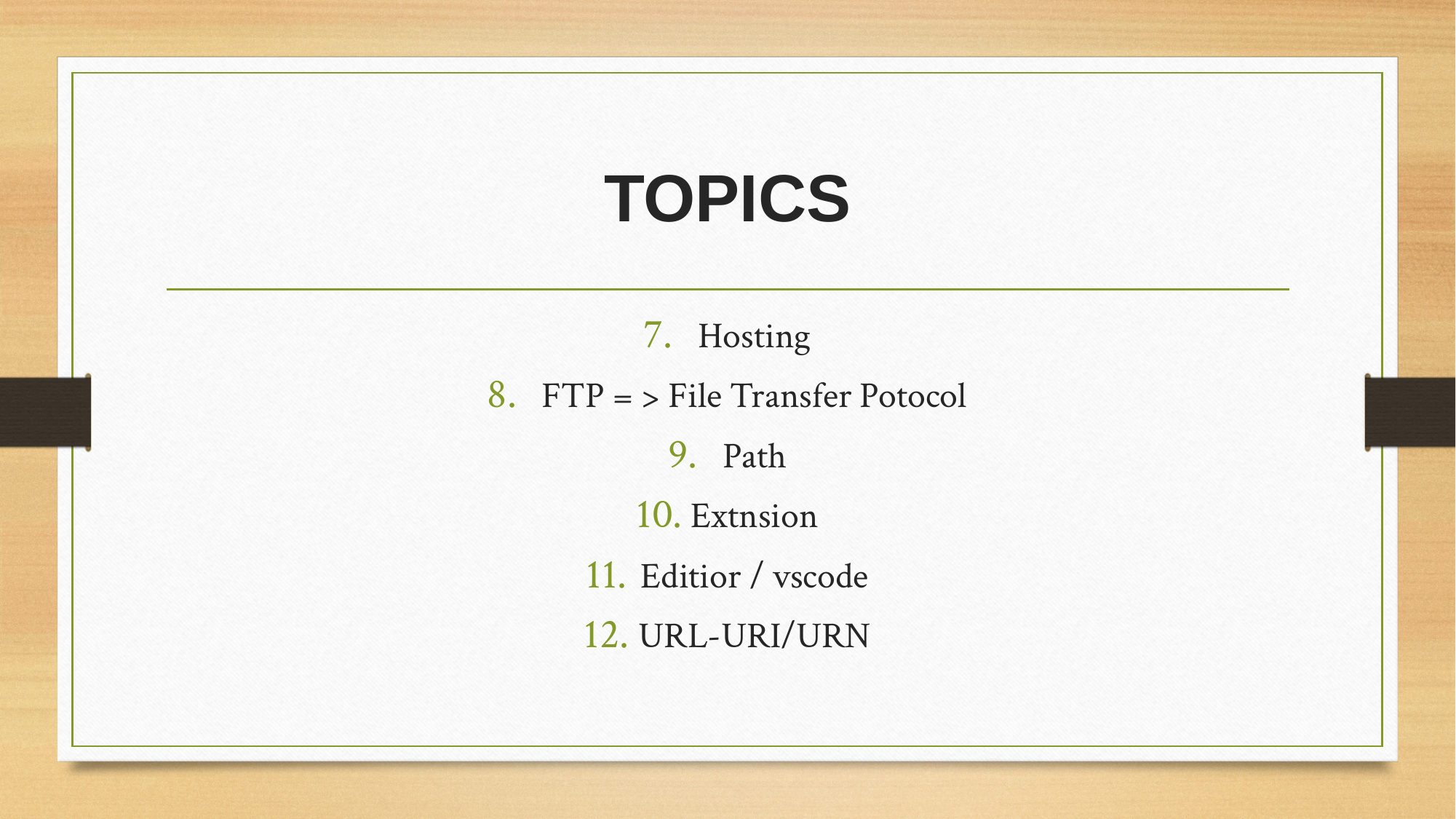

# TOPICS
Hosting
FTP = > File Transfer Potocol
Path
Extnsion
Editior / vscode
URL-URI/URN